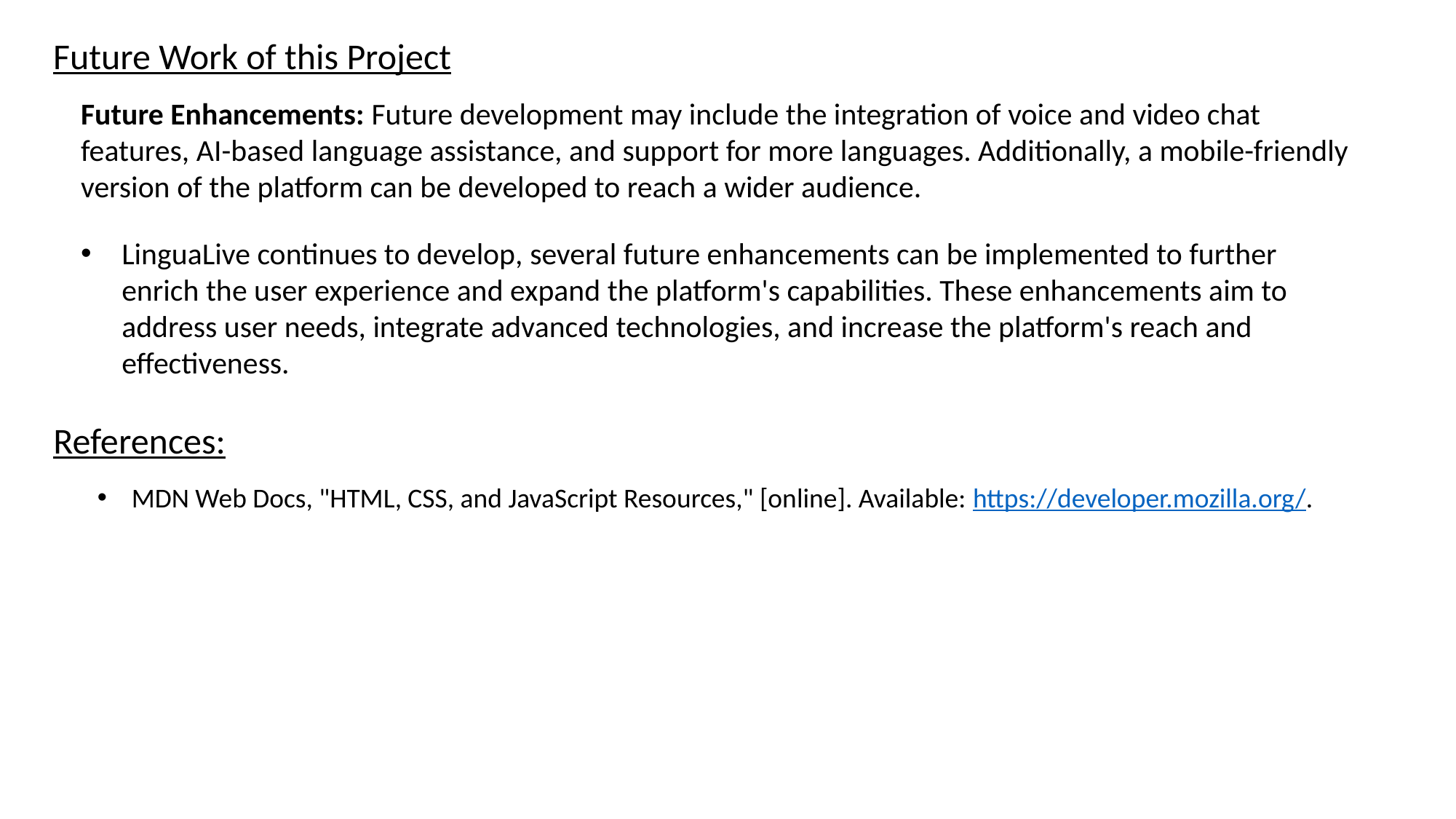

Future Work of this Project
Future Enhancements: Future development may include the integration of voice and video chat features, AI-based language assistance, and support for more languages. Additionally, a mobile-friendly version of the platform can be developed to reach a wider audience.

LinguaLive continues to develop, several future enhancements can be implemented to further enrich the user experience and expand the platform's capabilities. These enhancements aim to address user needs, integrate advanced technologies, and increase the platform's reach and effectiveness.

# References:

MDN Web Docs, "HTML, CSS, and JavaScript Resources," [online]. Available: https://developer.mozilla.org/.